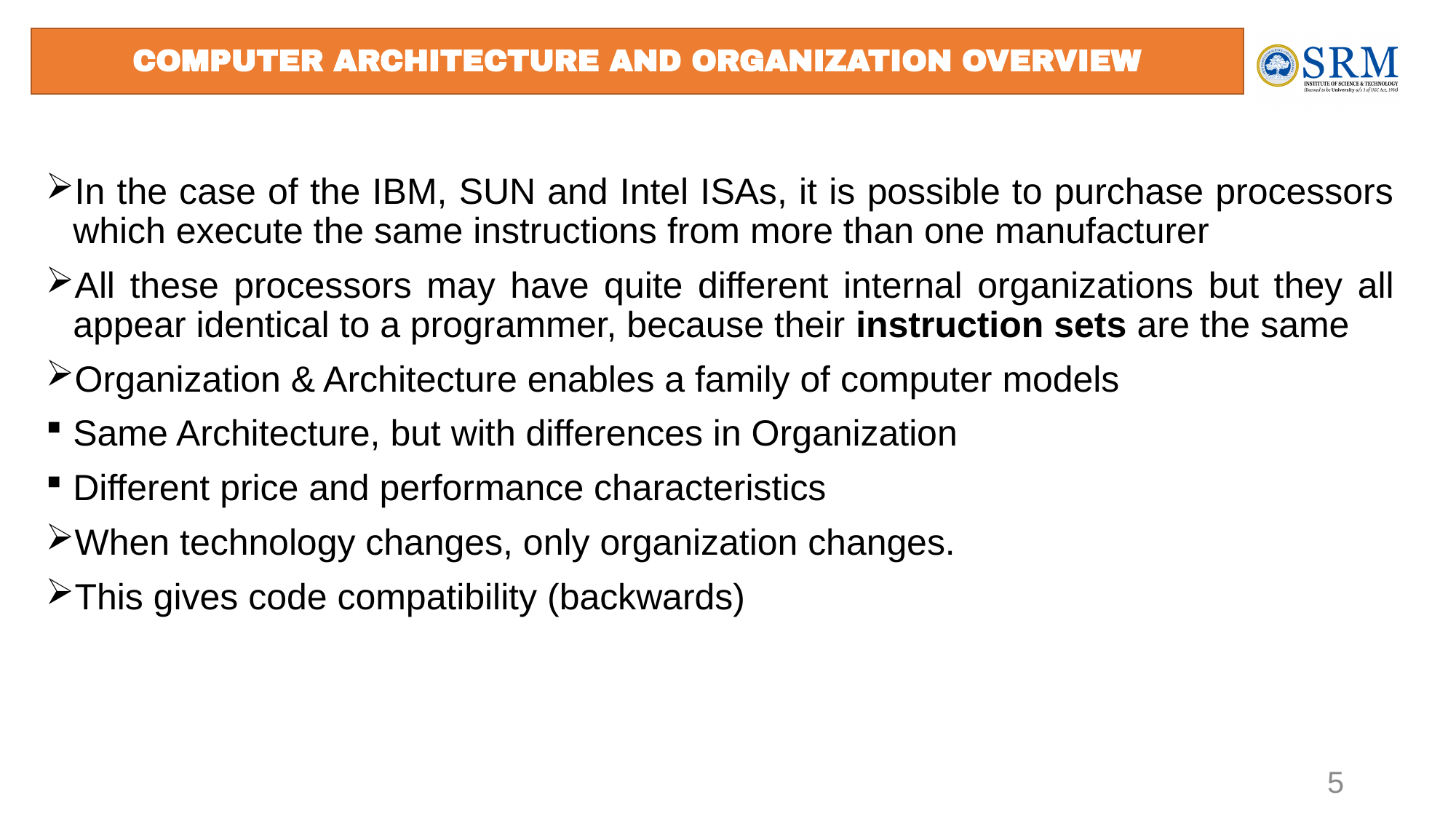

COMPUTER ARCHITECTURE AND ORGANIZATION OVERVIEW

In the case of the IBM, SUN and Intel ISAs, it is possible to purchase processors which execute the same instructions from more than one manufacturer
All these processors may have quite different internal organizations but they all appear identical to a programmer, because their instruction sets are the same
Organization & Architecture enables a family of computer models
Same Architecture, but with differences in Organization
Different price and performance characteristics
When technology changes, only organization changes.
This gives code compatibility (backwards)

5